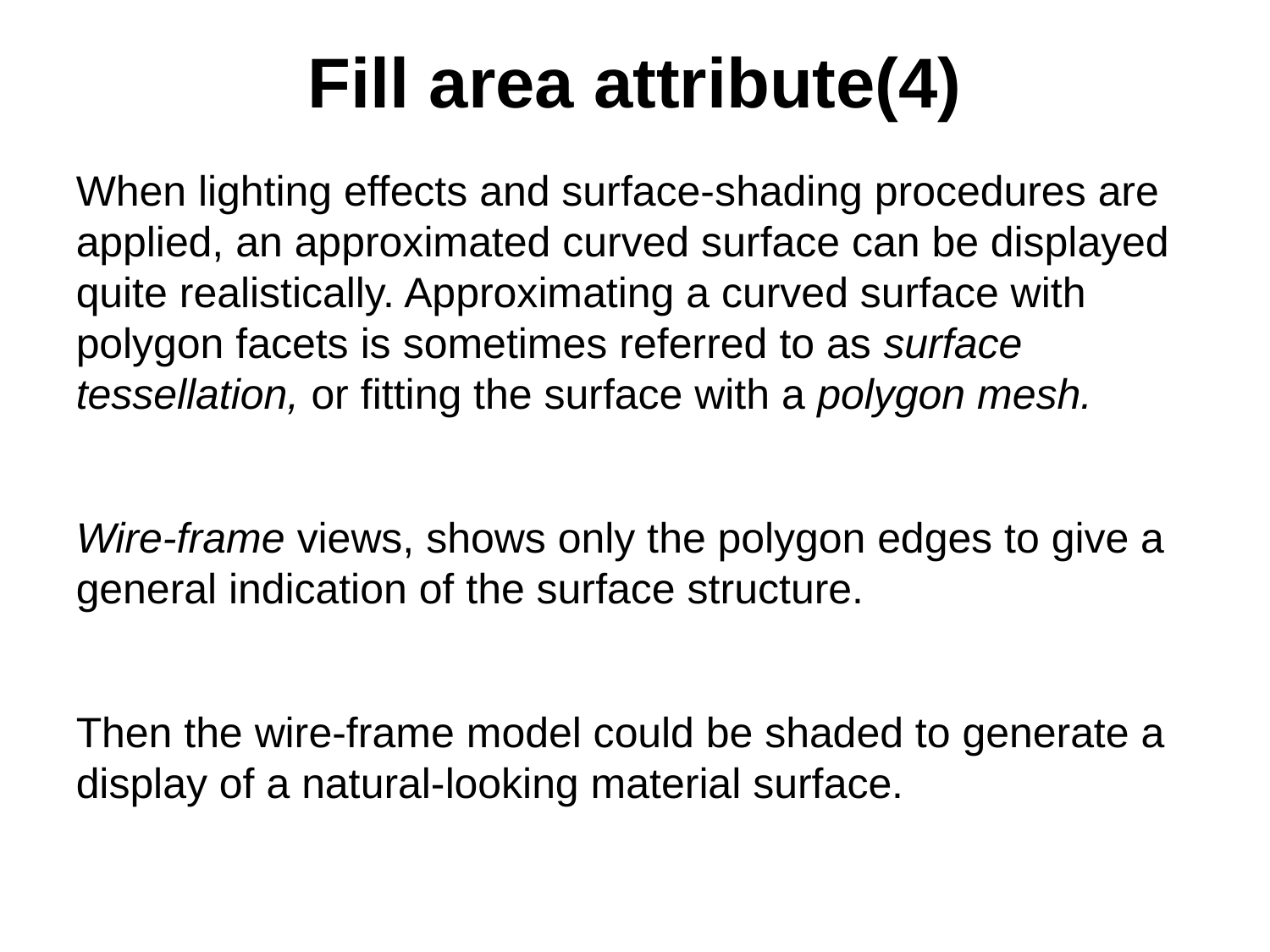

# Fill area attribute(4)
When lighting effects and surface-shading procedures are applied, an approximated curved surface can be displayed quite realistically. Approximating a curved surface with polygon facets is sometimes referred to as surface tessellation, or fitting the surface with a polygon mesh.

Wire-frame views, shows only the polygon edges to give a general indication of the surface structure.

Then the wire-frame model could be shaded to generate a display of a natural-looking material surface.